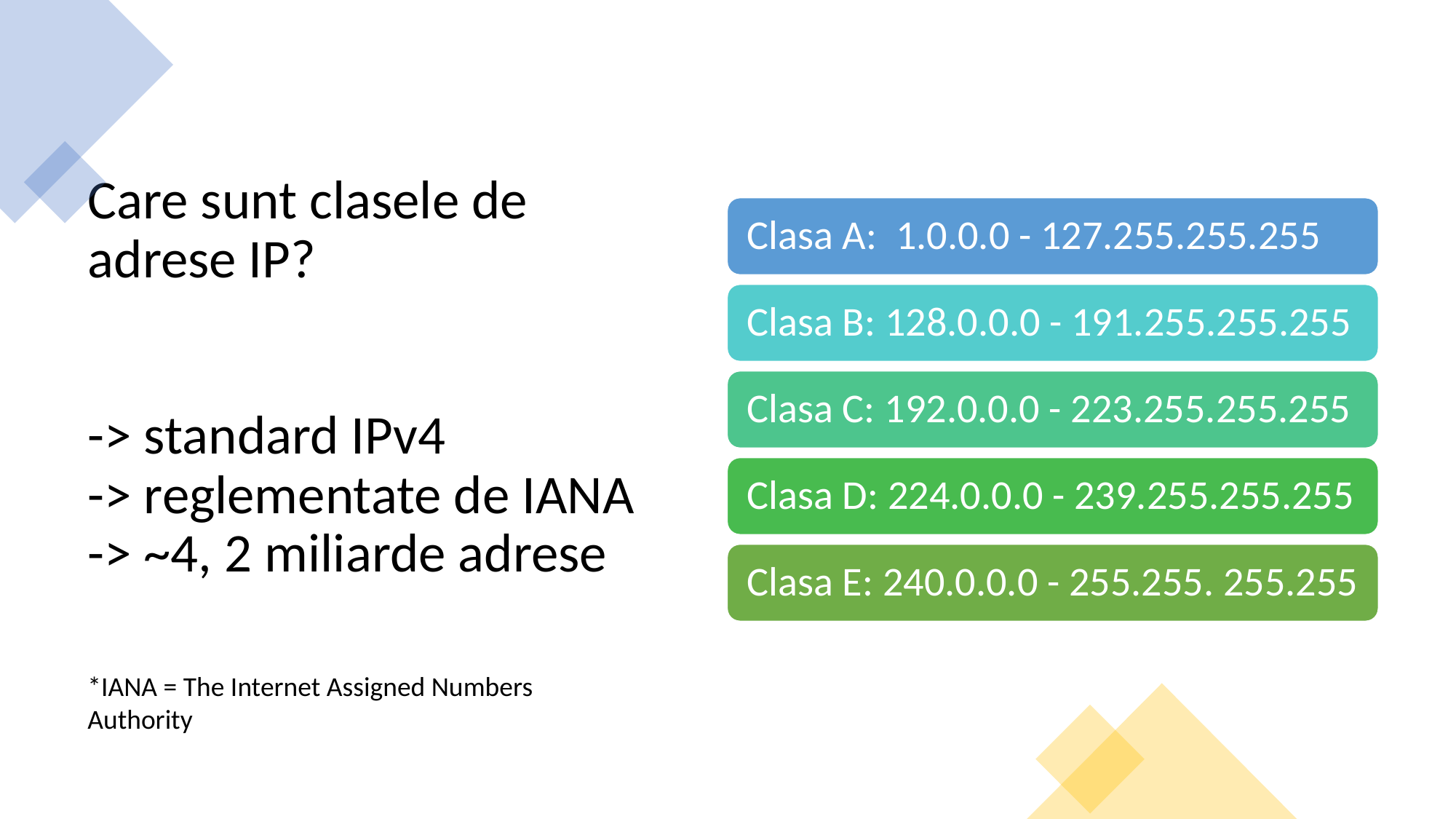

Clasa A:  1.0.0.0 - 127.255.255.255
Clasa B: 128.0.0.0 - 191.255.255.255
Clasa C: 192.0.0.0 - 223.255.255.255
Clasa D: 224.0.0.0 - 239.255.255.255
Clasa E: 240.0.0.0 - 255.255. 255.255
# Care sunt clasele de adrese IP? -> standard IPv4 -> reglementate de IANA -> ~4, 2 miliarde adrese

*IANA = The Internet Assigned Numbers Authority